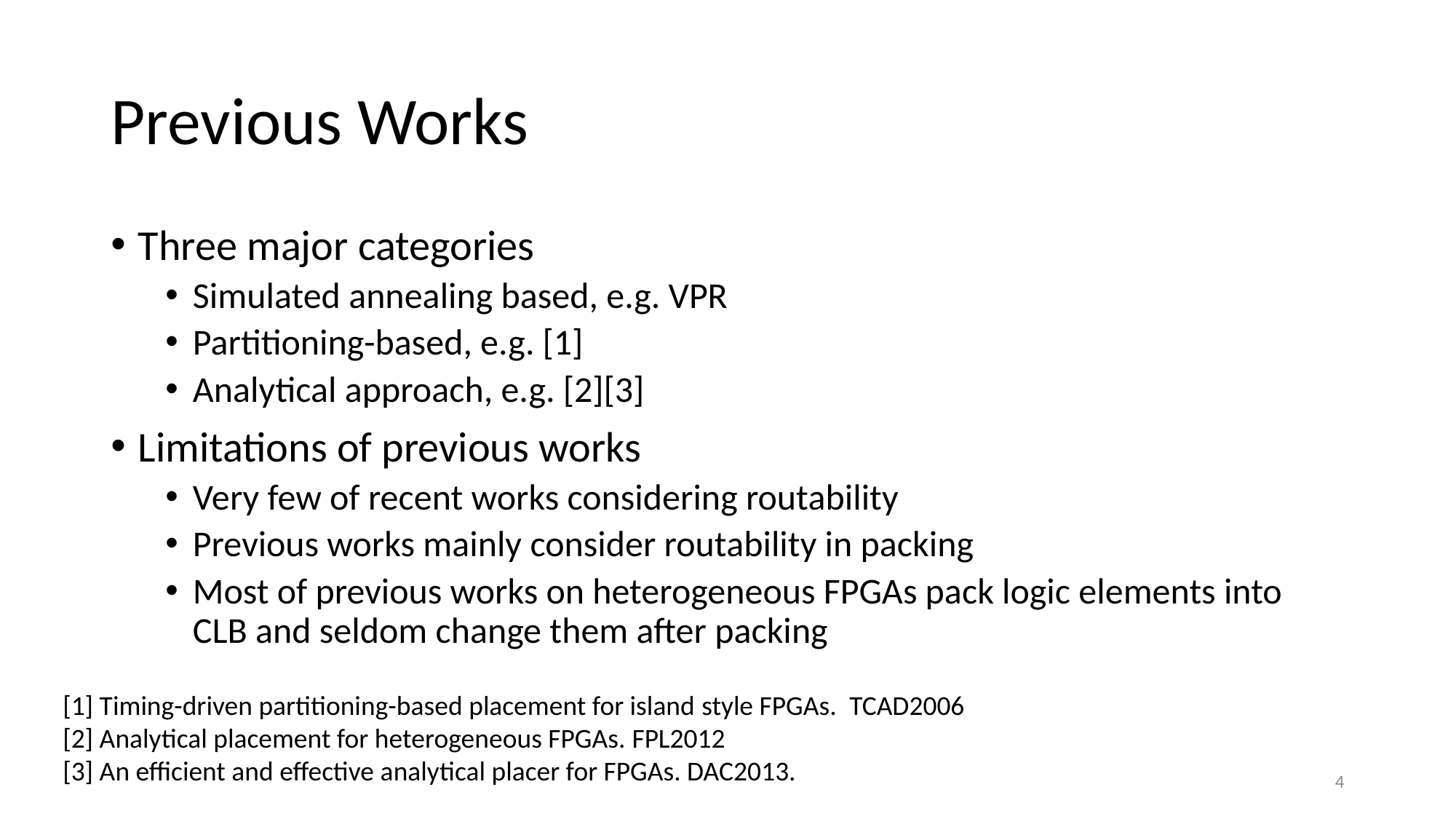

# Previous Works
Three major categories
Simulated annealing based, e.g. VPR
Partitioning-based, e.g. [1]
Analytical approach, e.g. [2][3]
Limitations of previous works
Very few of recent works considering routability
Previous works mainly consider routability in packing
Most of previous works on heterogeneous FPGAs pack logic elements into CLB and seldom change them after packing
[1] Timing-driven partitioning-based placement for island style FPGAs.  TCAD2006
[2] Analytical placement for heterogeneous FPGAs. FPL2012
[3] An efficient and effective analytical placer for FPGAs. DAC2013.
4